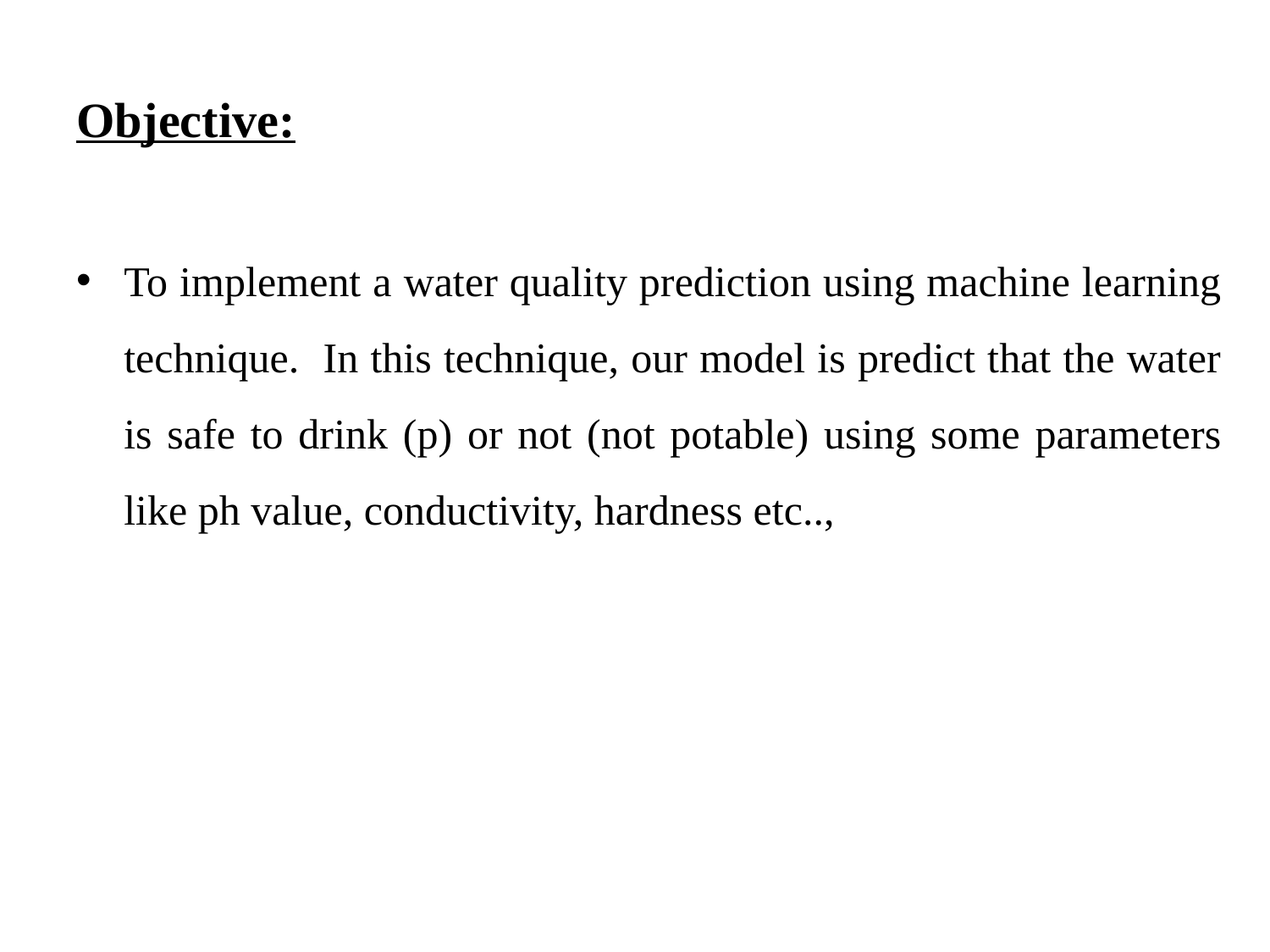

# Objective:
To implement a water quality prediction using machine learning technique.  In this technique, our model is predict that the water is safe to drink (p) or not (not potable) using some parameters like ph value, conductivity, hardness etc..,